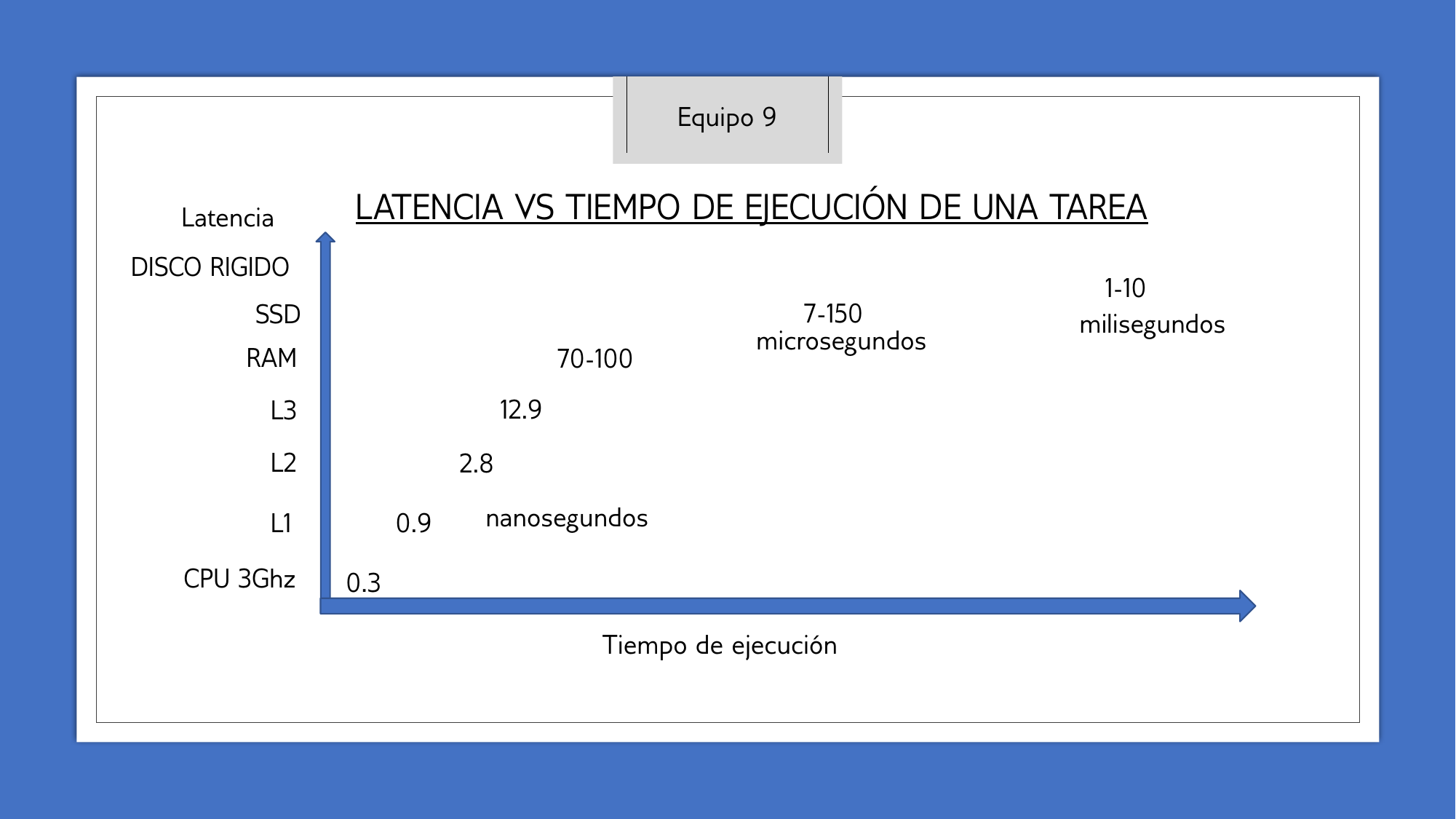

Equipo 9

LATENCIA VS TIEMPO DE EJECUCIÓN DE UNA TAREA
Latencia
#

DISCO RIGIDO
1-10
7-150
SSD
milisegundos
microsegundos
RAM
70-100
12.9
L3
L2
2.8
nanosegundos
L1
0.9
CPU 3Ghz
0.3
Tiempo de ejecución